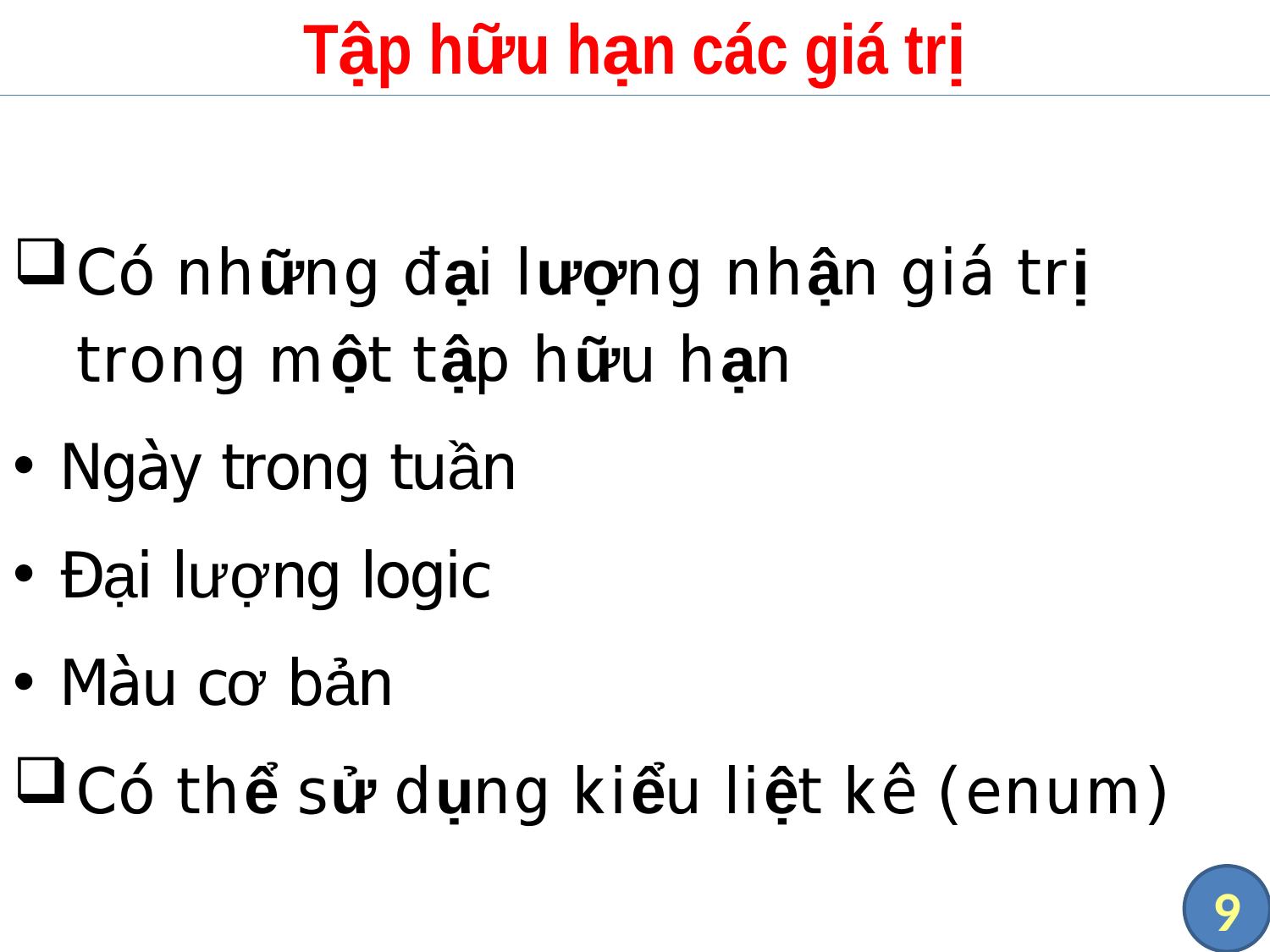

# Tập hữu hạn các giá trị
Có những đại lượng nhận giá trị trong một tập hữu hạn
Ngày trong tuần
Đại lượng logic
Màu cơ bản
Có thể sử dụng kiểu liệt kê (enum)
9